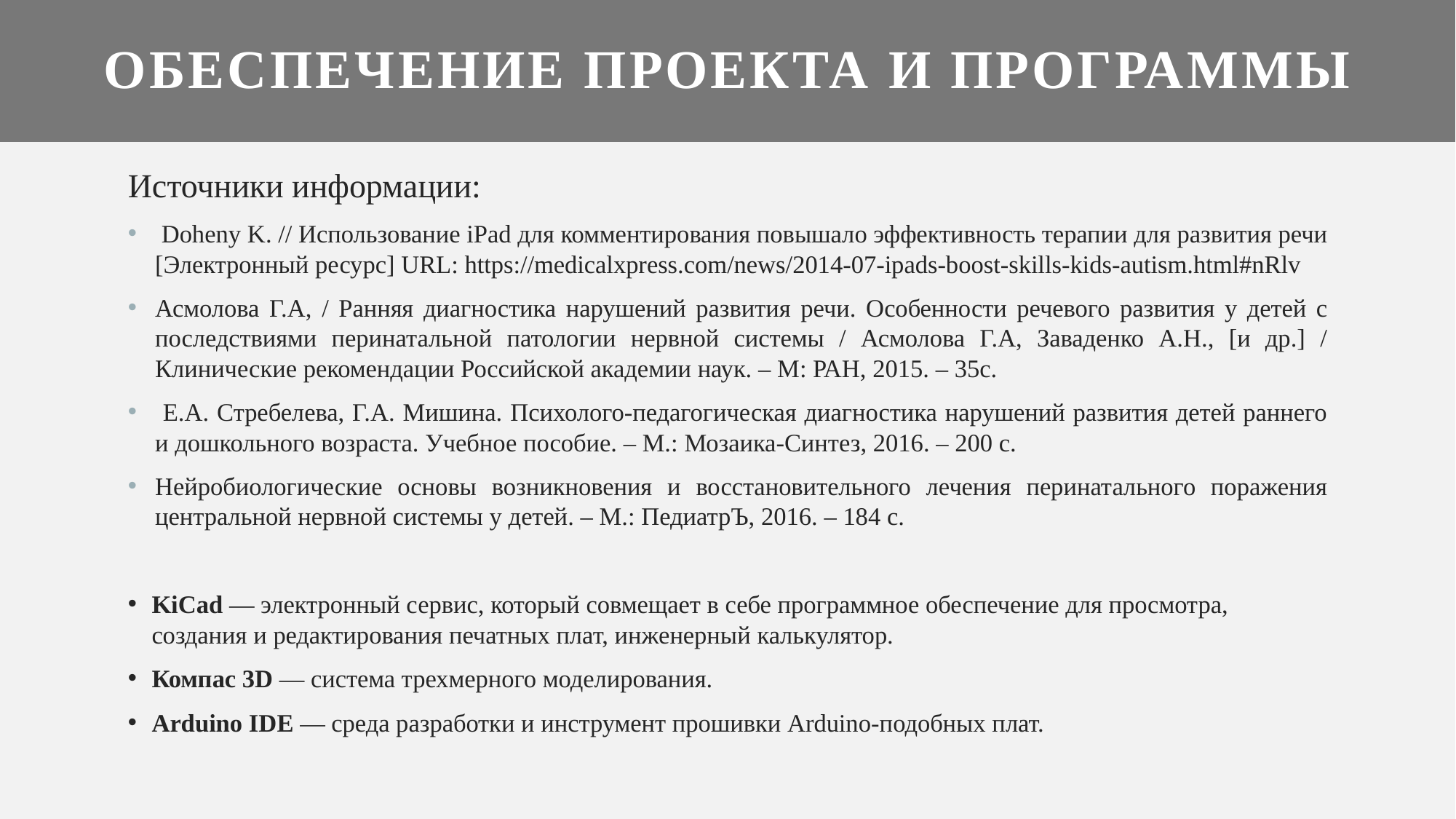

# Обеспечение проекта и программы
Источники информации:
 Doheny K. // Использование iPad для комментирования повышало эффективность терапии для развития речи [Электронный ресурс] URL: https://medicalxpress.com/news/2014-07-ipads-boost-skills-kids-autism.html#nRlv
Асмолова Г.А, / Ранняя диагностика нарушений развития речи. Особенности речевого развития у детей с последствиями перинатальной патологии нервной системы / Асмолова Г.А, Заваденко А.Н., [и др.] / Клинические рекомендации Российской академии наук. – М: РАН, 2015. – 35с.
 Е.А. Стребелева, Г.А. Мишина. Психолого-педагогическая диагностика нарушений развития детей раннего и дошкольного возраста. Учебное пособие. – М.: Мозаика-Синтез, 2016. – 200 с.
Нейробиологические основы возникновения и восстановительного лечения перинатального поражения центральной нервной системы у детей. – М.: ПедиатрЪ, 2016. – 184 с.

KiCad — электронный сервис, который совмещает в себе программное обеспечение для просмотра, создания и редактирования печатных плат, инженерный калькулятор.
Компас 3D — система трехмерного моделирования.
Arduino IDE — среда разработки и инструмент прошивки Arduino-подобных плат.